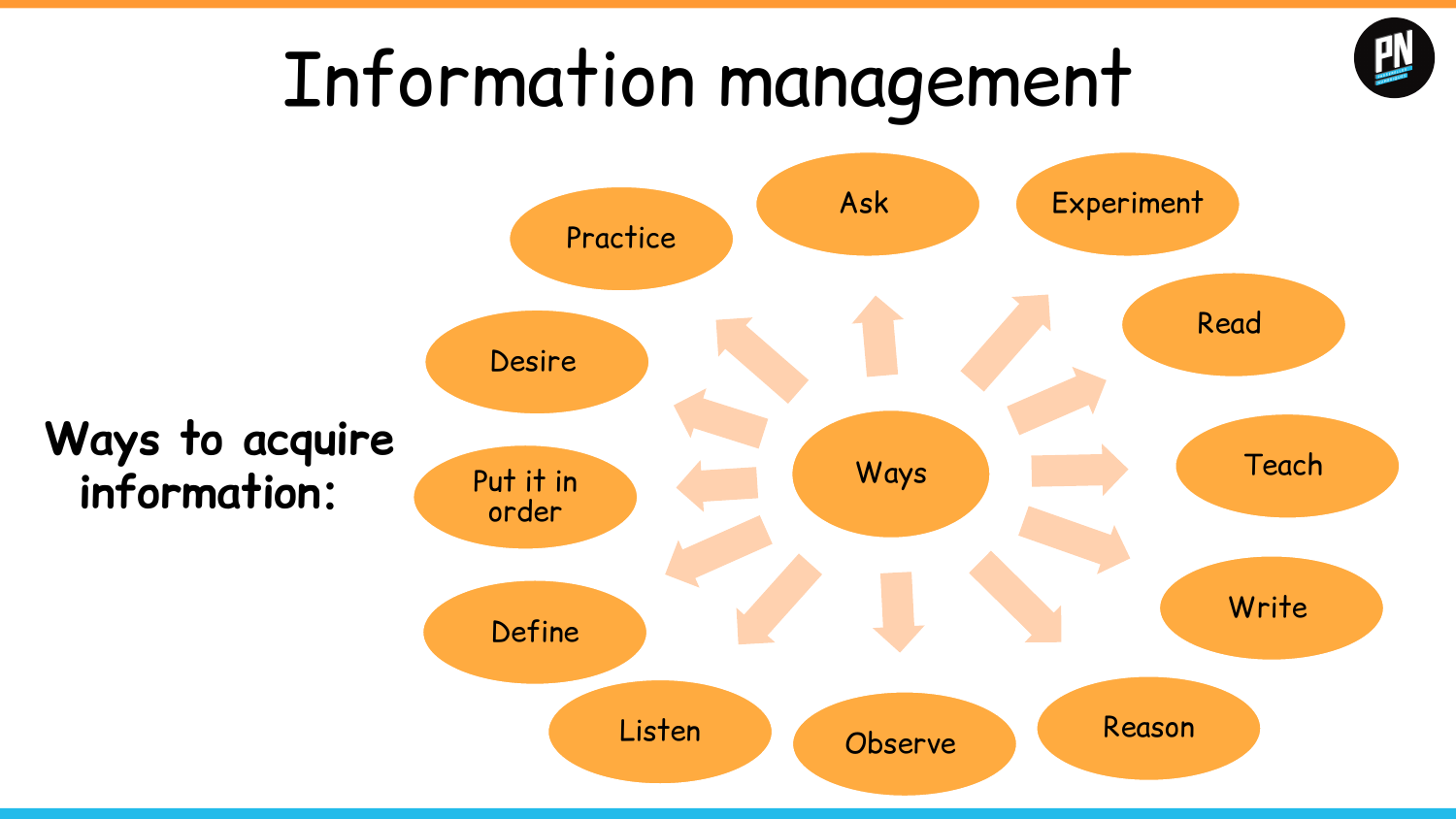

# Information management
Ways

Ask

Experiment

Read

Teach

Write

Reason

Observe

Listen

Define

Put it in order

Desire

Practice
 Ways to acquire information: